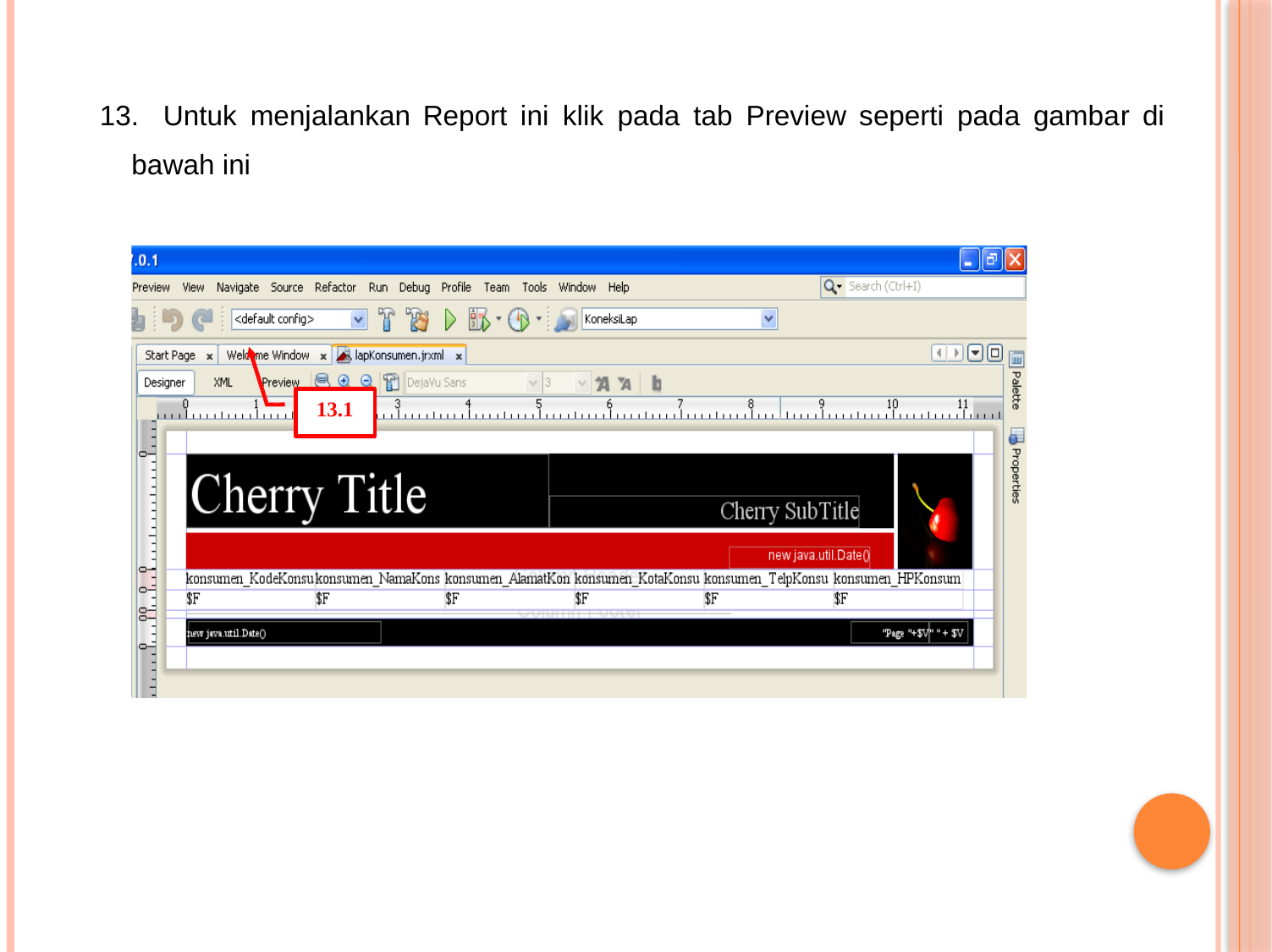

13.
Untuk menjalankan Report ini klik pada tab Preview seperti pada gambar di
bawah ini

13.1